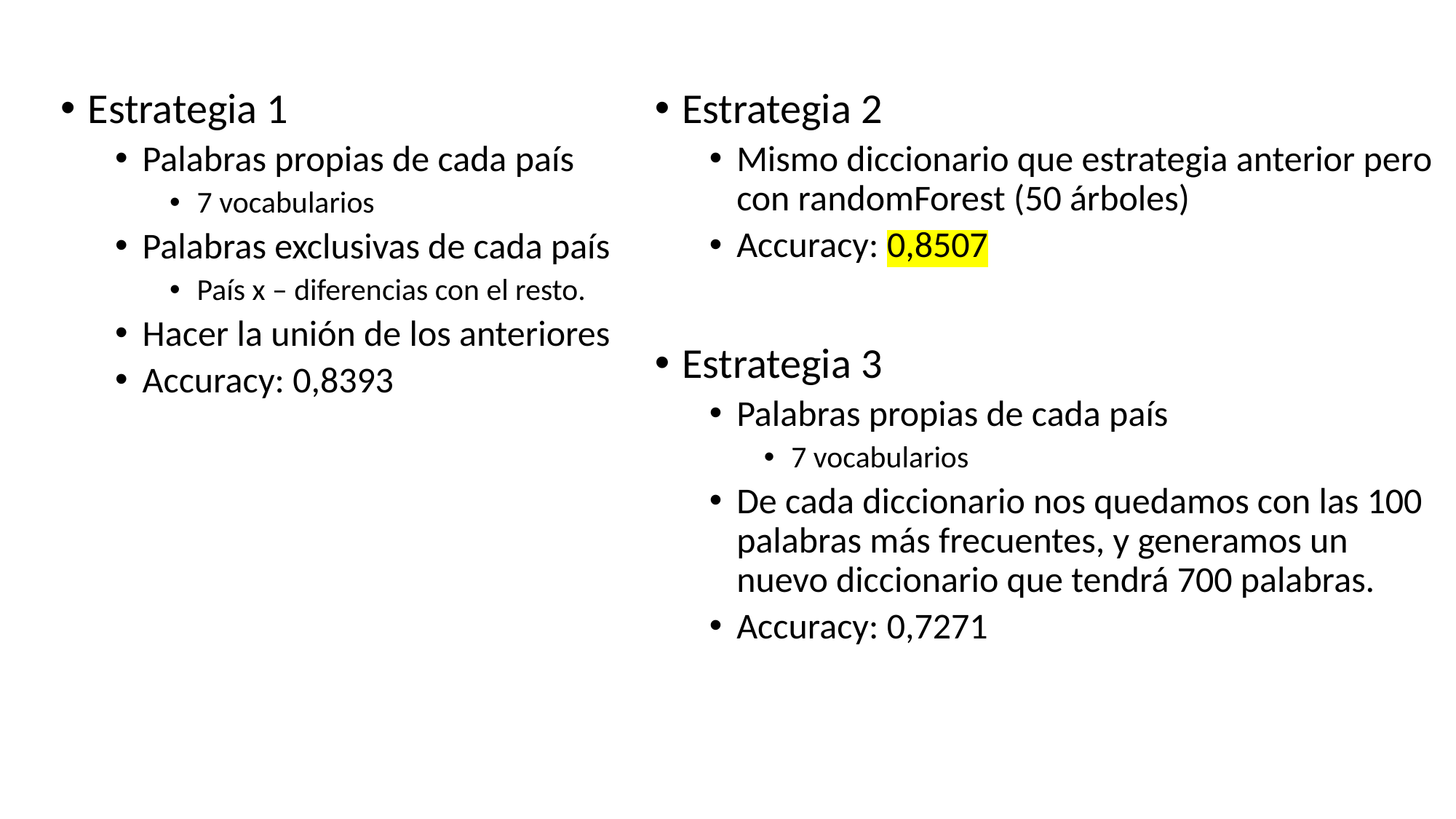

Estrategia 2
Mismo diccionario que estrategia anterior pero con randomForest (50 árboles)
Accuracy: 0,8507

Estrategia 3
Palabras propias de cada país
7 vocabularios
De cada diccionario nos quedamos con las 100 palabras más frecuentes, y generamos un nuevo diccionario que tendrá 700 palabras.
Accuracy: 0,7271

Estrategia 1
Palabras propias de cada país
7 vocabularios
Palabras exclusivas de cada país
País x – diferencias con el resto.
Hacer la unión de los anteriores
Accuracy: 0,8393